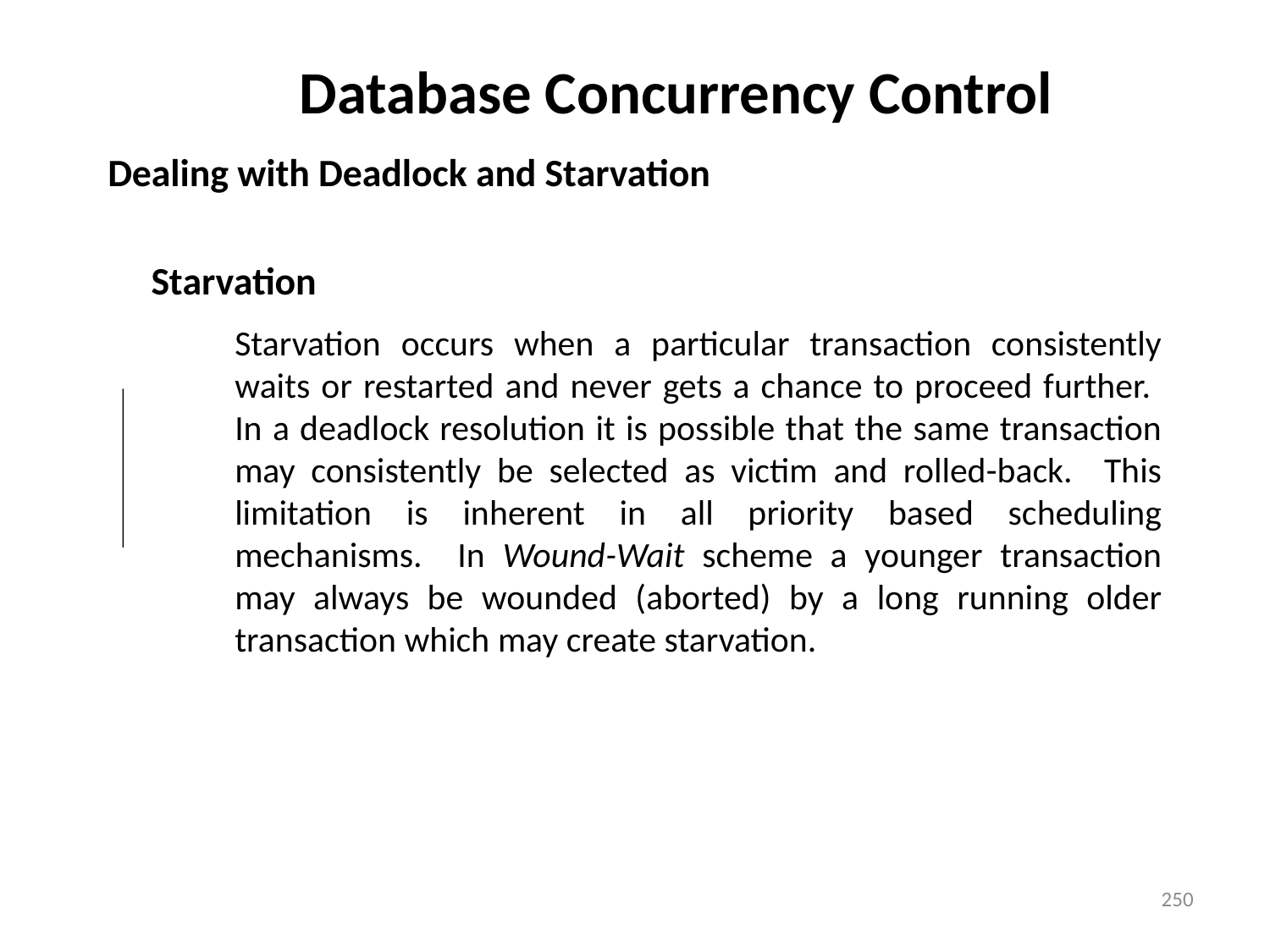

# Database Concurrency Control
Dealing with Deadlock and Starvation

     Starvation
	Starvation occurs when a particular transaction consistently waits or restarted and never gets a chance to proceed further.  In a deadlock resolution it is possible that the same transaction may consistently be selected as victim and rolled-back.  This limitation is inherent in all priority based scheduling mechanisms.  In Wound-Wait scheme a younger transaction may always be wounded (aborted) by a long running older transaction which may create starvation.

250